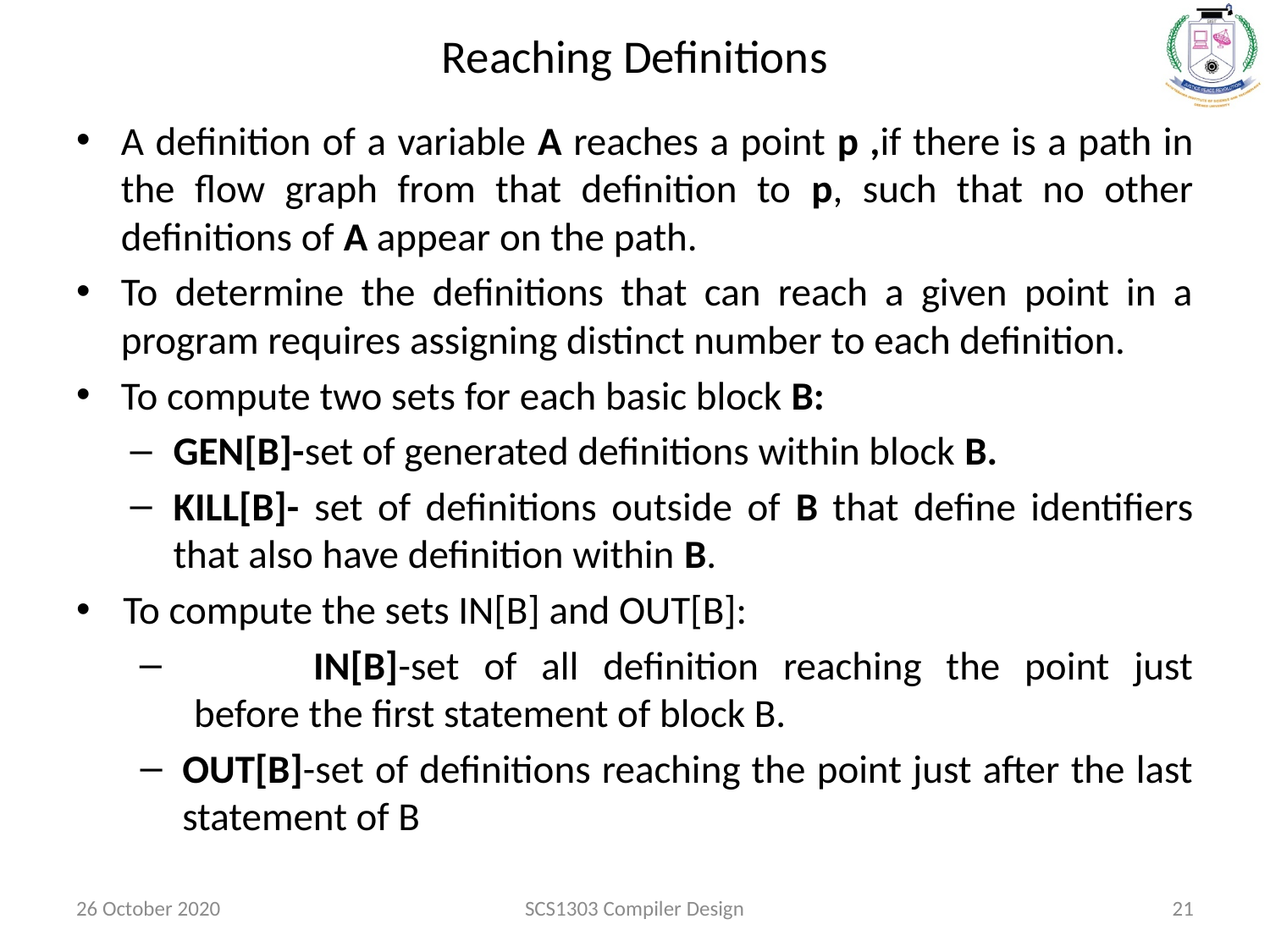

# Reaching Definitions
A definition of a variable A reaches a point p ,if there is a path in the flow graph from that definition to p, such that no other definitions of A appear on the path.
To determine the definitions that can reach a given point in a program requires assigning distinct number to each definition.
To compute two sets for each basic block B:
GEN[B]-set of generated definitions within block B.
KILL[B]- set of definitions outside of B that define identifiers that also have definition within B.
To compute the sets IN[B] and OUT[B]:
	IN[B]-set of all definition reaching the point just before the first statement of block B.
OUT[B]-set of definitions reaching the point just after the last statement of B
26 October 2020
SCS1303 Compiler Design
21